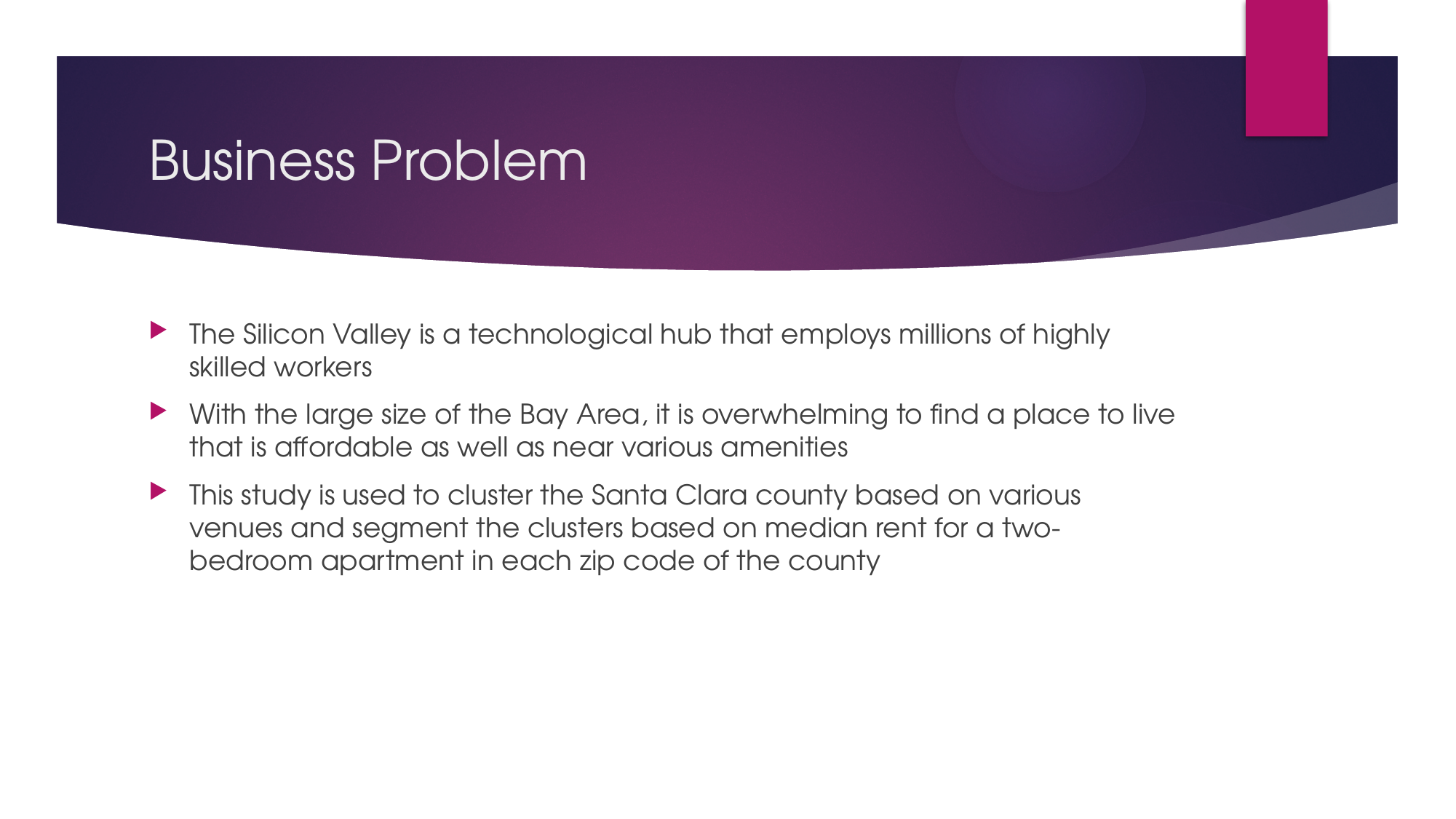

# Business Problem
The Silicon Valley is a technological hub that employs millions of highly skilled workers
With the large size of the Bay Area, it is overwhelming to find a place to live that is affordable as well as near various amenities
This study is used to cluster the Santa Clara county based on various venues and segment the clusters based on median rent for a two-bedroom apartment in each zip code of the county